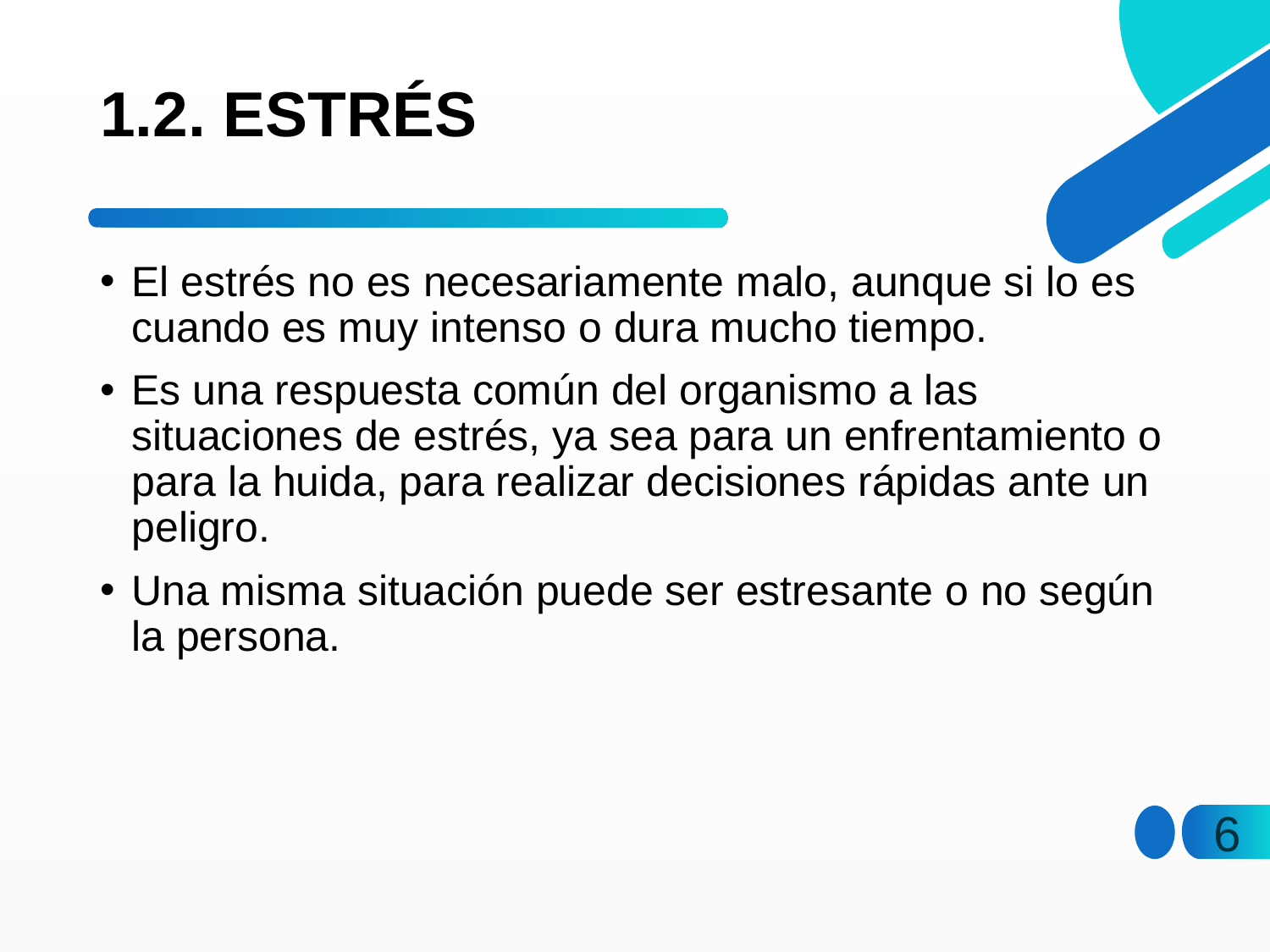

# 1.2. ESTRÉS
El estrés no es necesariamente malo, aunque si lo es cuando es muy intenso o dura mucho tiempo.
Es una respuesta común del organismo a las situaciones de estrés, ya sea para un enfrentamiento o para la huida, para realizar decisiones rápidas ante un peligro.
Una misma situación puede ser estresante o no según la persona.
6